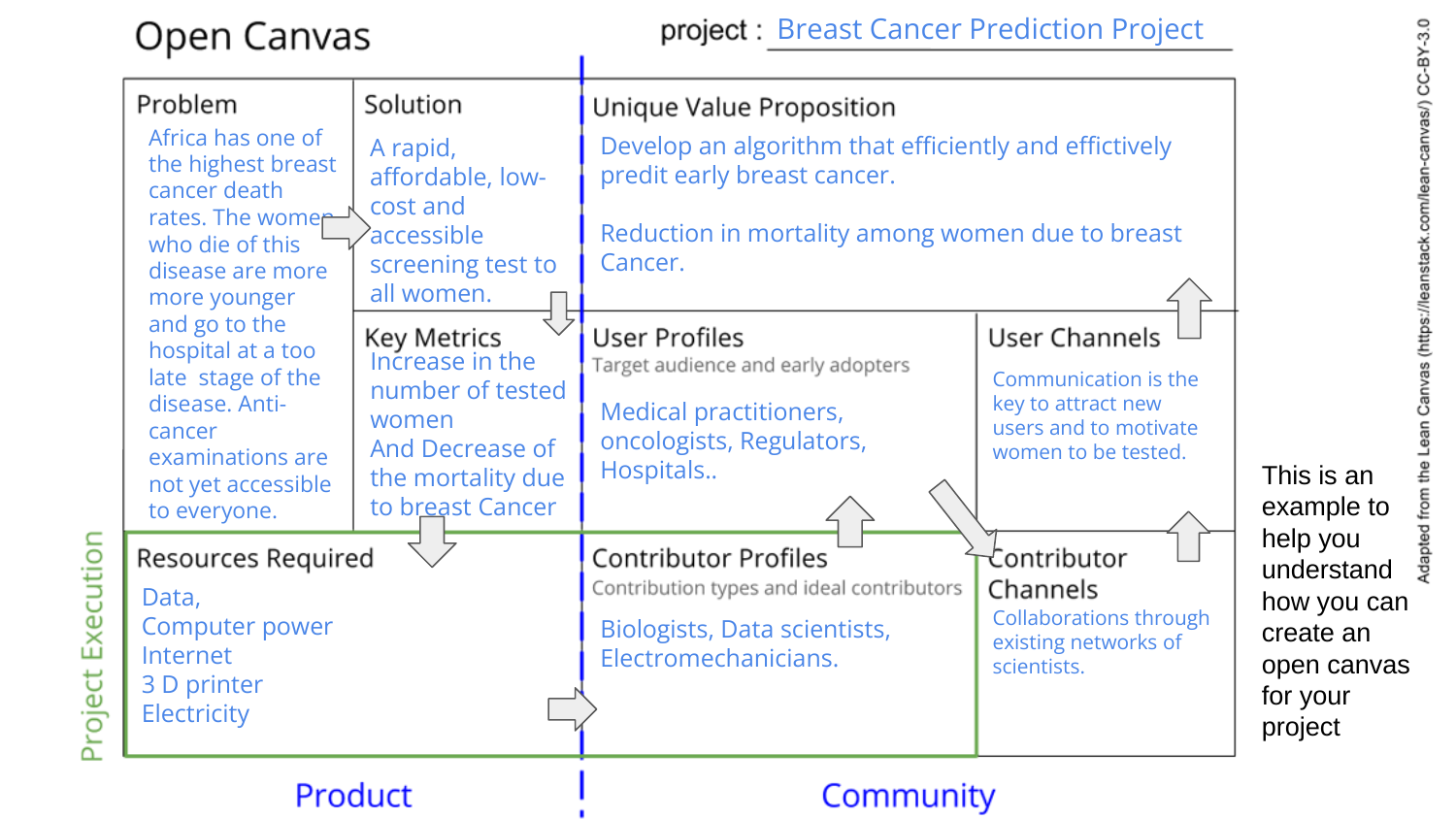

Breast Cancer Prediction Project
Africa has one of the highest breast cancer death rates. The women who die of this disease are more more younger and go to the hospital at a too late  stage of the disease. Anti-cancer examinations are not yet accessible to everyone.
Develop an algorithm that efficiently and effictively predit early breast cancer.

Reduction in mortality among women due to breast Cancer.
A rapid, affordable, low-cost and accessible screening test to all women.

Increase in the number of tested women
And Decrease of the mortality due to breast Cancer
Communication is the key to attract new users and to motivate women to be tested.

Medical practitioners, oncologists, Regulators, Hospitals..
This is an example to help you understand how you can create an open canvas for your project

Data,
Computer power
Internet
3 D printer
Electricity

Collaborations through existing networks of scientists.
Biologists, Data scientists, Electromechanicians.